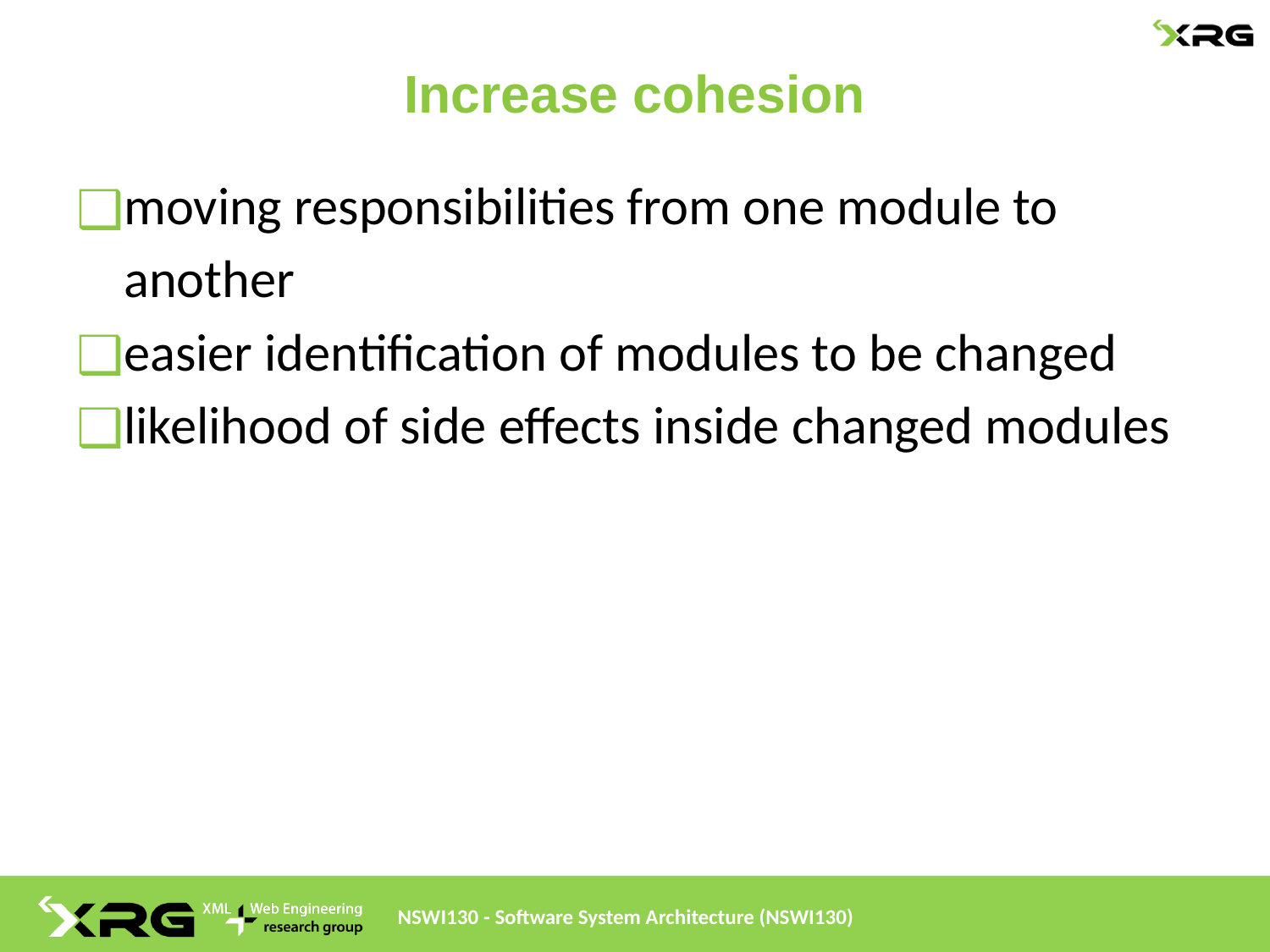

# Increase cohesion
moving responsibilities from one module to another
easier identification of modules to be changed
likelihood of side effects inside changed modules
NSWI130 - Software System Architecture (NSWI130)